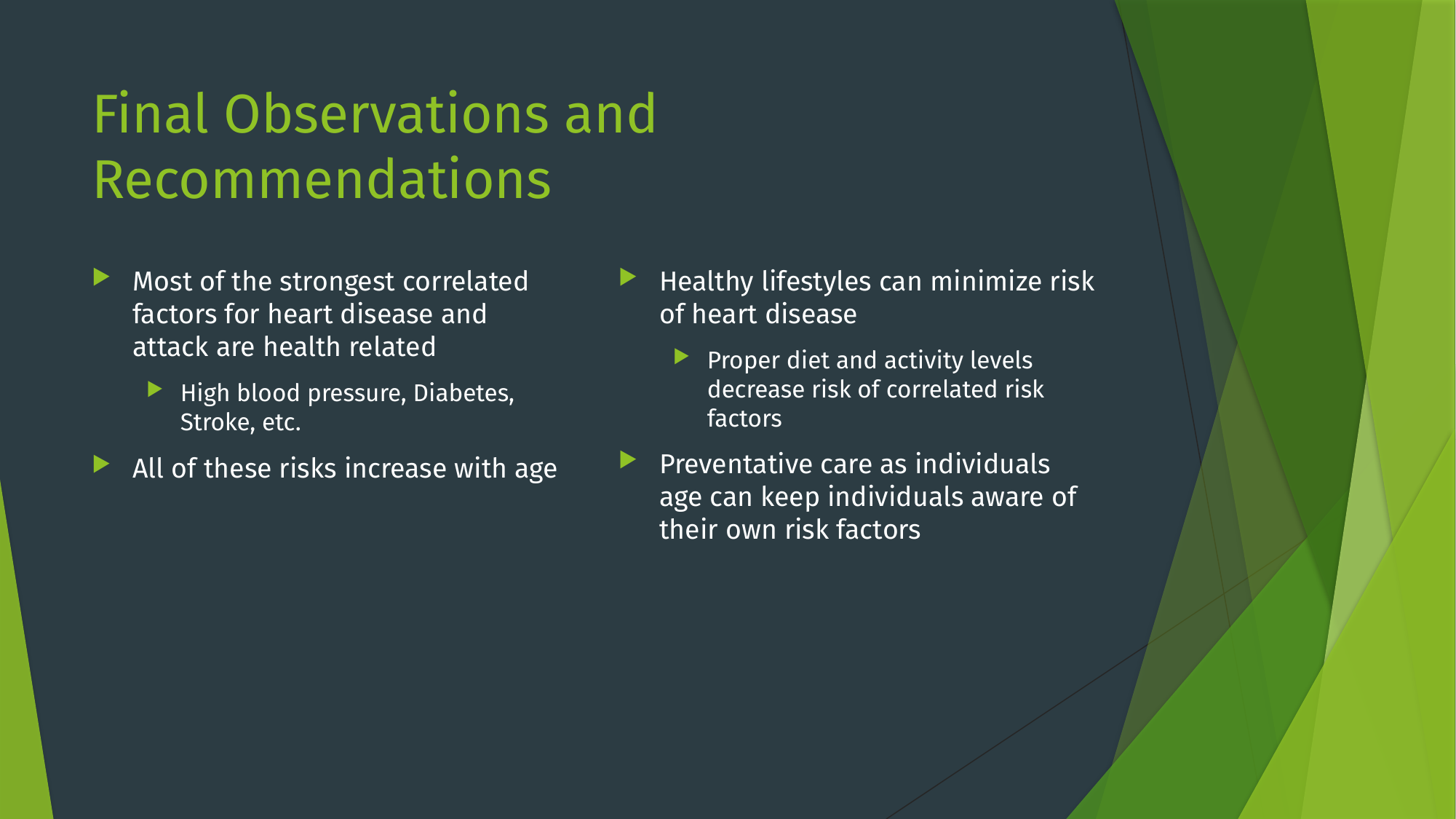

# Final Observations and Recommendations
Most of the strongest correlated factors for heart disease and attack are health related
High blood pressure, Diabetes, Stroke, etc.
All of these risks increase with age
Healthy lifestyles can minimize risk of heart disease
Proper diet and activity levels decrease risk of correlated risk factors
Preventative care as individuals age can keep individuals aware of their own risk factors